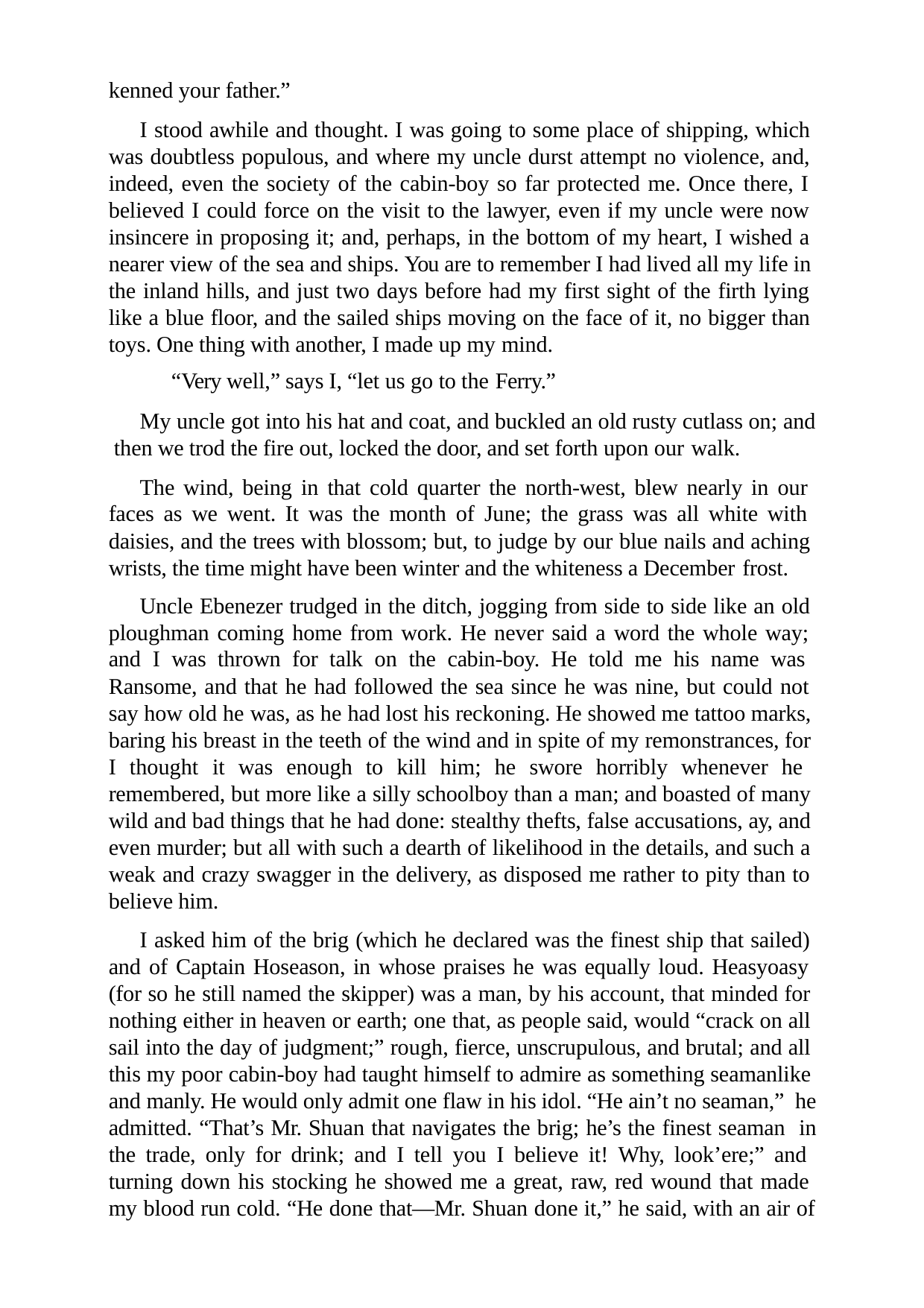

kenned your father.”
I stood awhile and thought. I was going to some place of shipping, which  was doubtless populous, and where my uncle durst attempt no violence, and,  indeed, even the society of the cabin-boy so far protected me. Once there, I  believed I could force on the visit to the lawyer, even if my uncle were now  insincere in proposing it; and, perhaps, in the bottom of my heart, I wished a  nearer view of the sea and ships. You are to remember I had lived all my life in  the inland hills, and just two days before had my first sight of the firth lying  like a blue floor, and the sailed ships moving on the face of it, no bigger than  toys. One thing with another, I made up my mind.
“Very well,” says I, “let us go to the Ferry.”
My uncle got into his hat and coat, and buckled an old rusty cutlass on; and  then we trod the fire out, locked the door, and set forth upon our walk.
The wind, being in that cold quarter the north-west, blew nearly in our  faces as we went. It was the month of June; the grass was all white with  daisies, and the trees with blossom; but, to judge by our blue nails and aching  wrists, the time might have been winter and the whiteness a December frost.
Uncle Ebenezer trudged in the ditch, jogging from side to side like an old  ploughman coming home from work. He never said a word the whole way;  and I was thrown for talk on the cabin-boy. He told me his name was  Ransome, and that he had followed the sea since he was nine, but could not  say how old he was, as he had lost his reckoning. He showed me tattoo marks,  baring his breast in the teeth of the wind and in spite of my remonstrances, for  I thought it was enough to kill him; he swore horribly whenever he  remembered, but more like a silly schoolboy than a man; and boasted of many  wild and bad things that he had done: stealthy thefts, false accusations, ay, and  even murder; but all with such a dearth of likelihood in the details, and such a  weak and crazy swagger in the delivery, as disposed me rather to pity than to  believe him.
I asked him of the brig (which he declared was the finest ship that sailed)  and of Captain Hoseason, in whose praises he was equally loud. Heasyoasy  (for so he still named the skipper) was a man, by his account, that minded for  nothing either in heaven or earth; one that, as people said, would “crack on all  sail into the day of judgment;” rough, fierce, unscrupulous, and brutal; and all  this my poor cabin-boy had taught himself to admire as something seamanlike  and manly. He would only admit one flaw in his idol. “He ain’t no seaman,”  he admitted. “That’s Mr. Shuan that navigates the brig; he’s the finest seaman  in the trade, only for drink; and I tell you I believe it! Why, look’ere;” and  turning down his stocking he showed me a great, raw, red wound that made  my blood run cold. “He done that—Mr. Shuan done it,” he said, with an air of